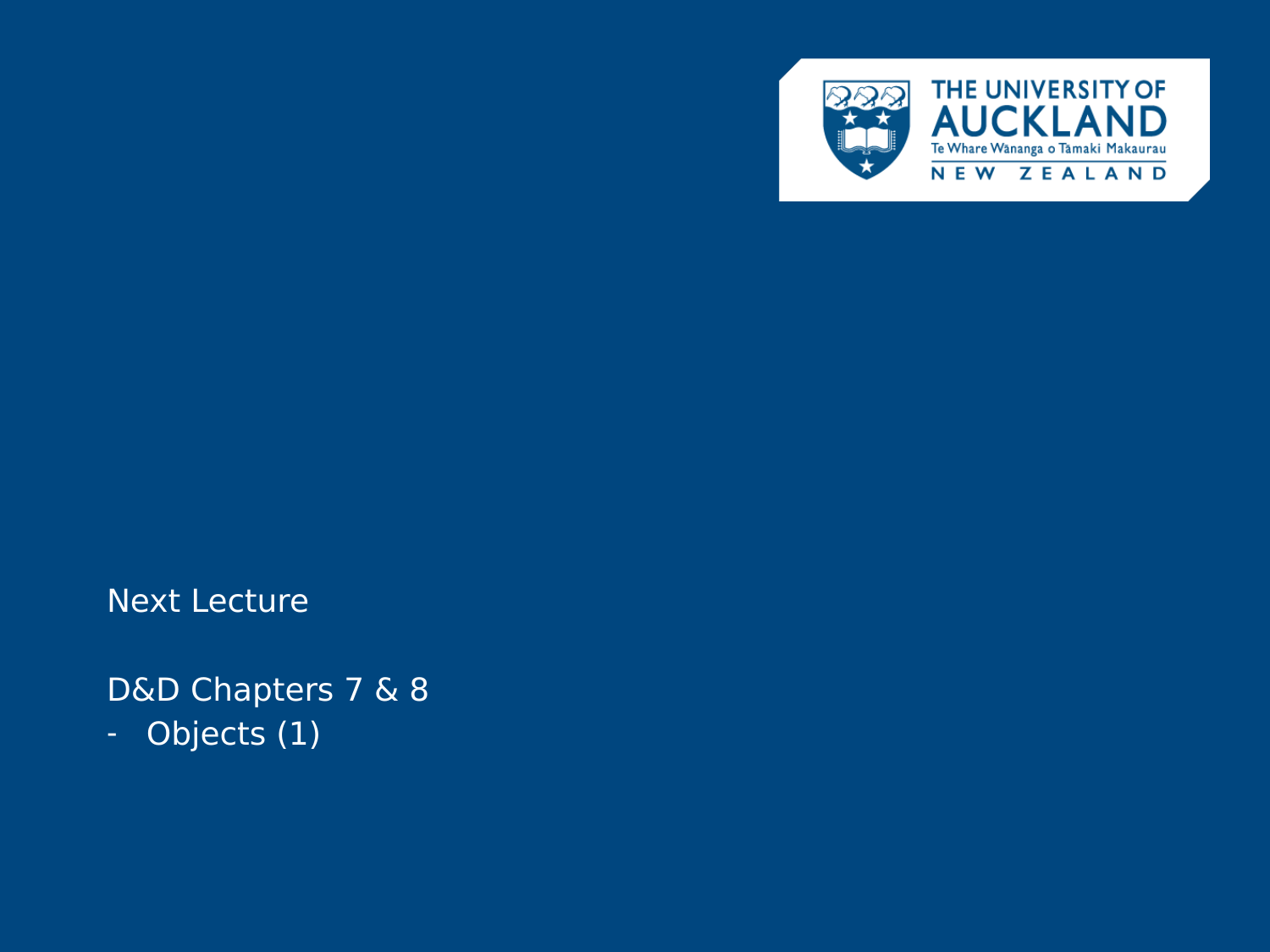

Next Lecture

D&D Chapters 7 & 8
Objects (1)